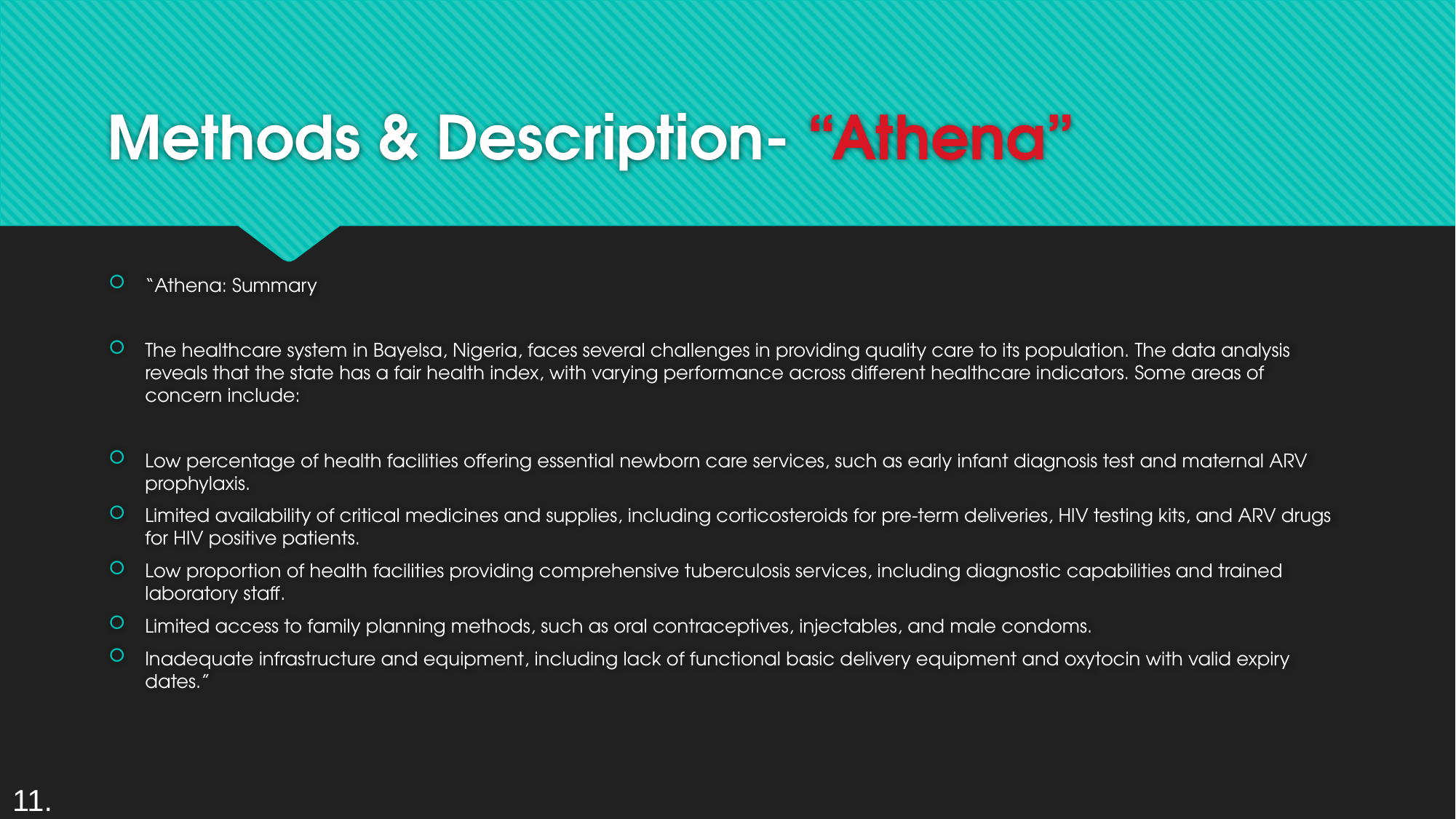

# Methods & Description- “Athena”
“Athena: Summary

The healthcare system in Bayelsa, Nigeria, faces several challenges in providing quality care to its population. The data analysis reveals that the state has a fair health index, with varying performance across different healthcare indicators. Some areas of concern include:

Low percentage of health facilities offering essential newborn care services, such as early infant diagnosis test and maternal ARV prophylaxis.
Limited availability of critical medicines and supplies, including corticosteroids for pre-term deliveries, HIV testing kits, and ARV drugs for HIV positive patients.
Low proportion of health facilities providing comprehensive tuberculosis services, including diagnostic capabilities and trained laboratory staff.
Limited access to family planning methods, such as oral contraceptives, injectables, and male condoms.
Inadequate infrastructure and equipment, including lack of functional basic delivery equipment and oxytocin with valid expiry dates.”
11.